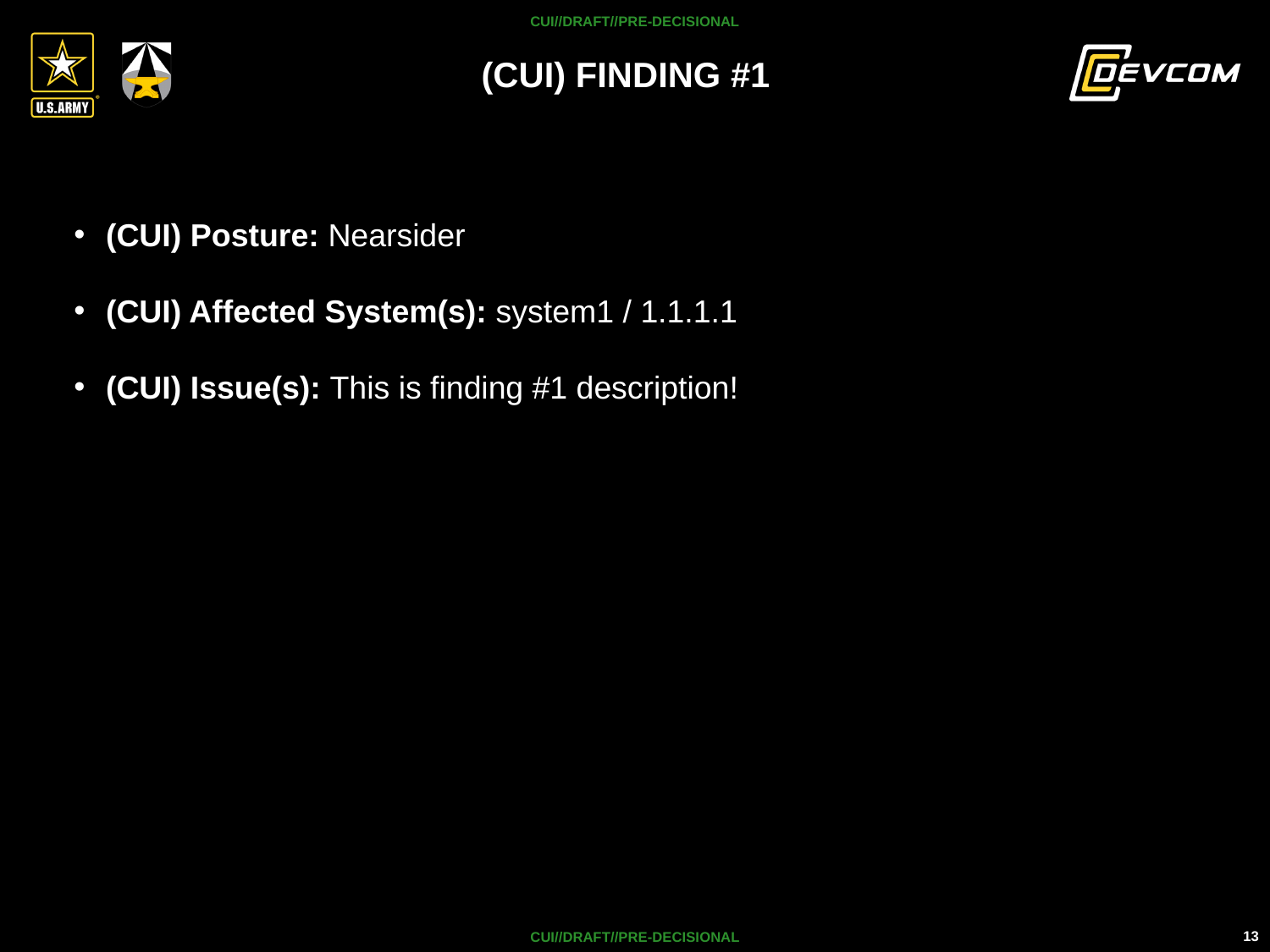

CUI//DRAFT//PRE-DECISIONAL
# (CUI) Finding #1

(CUI) Posture: Nearsider

(CUI) Affected System(s): system1 / 1.1.1.1

(CUI) Issue(s): This is finding #1 description!
CUI//DRAFT//PRE-DECISIONAL